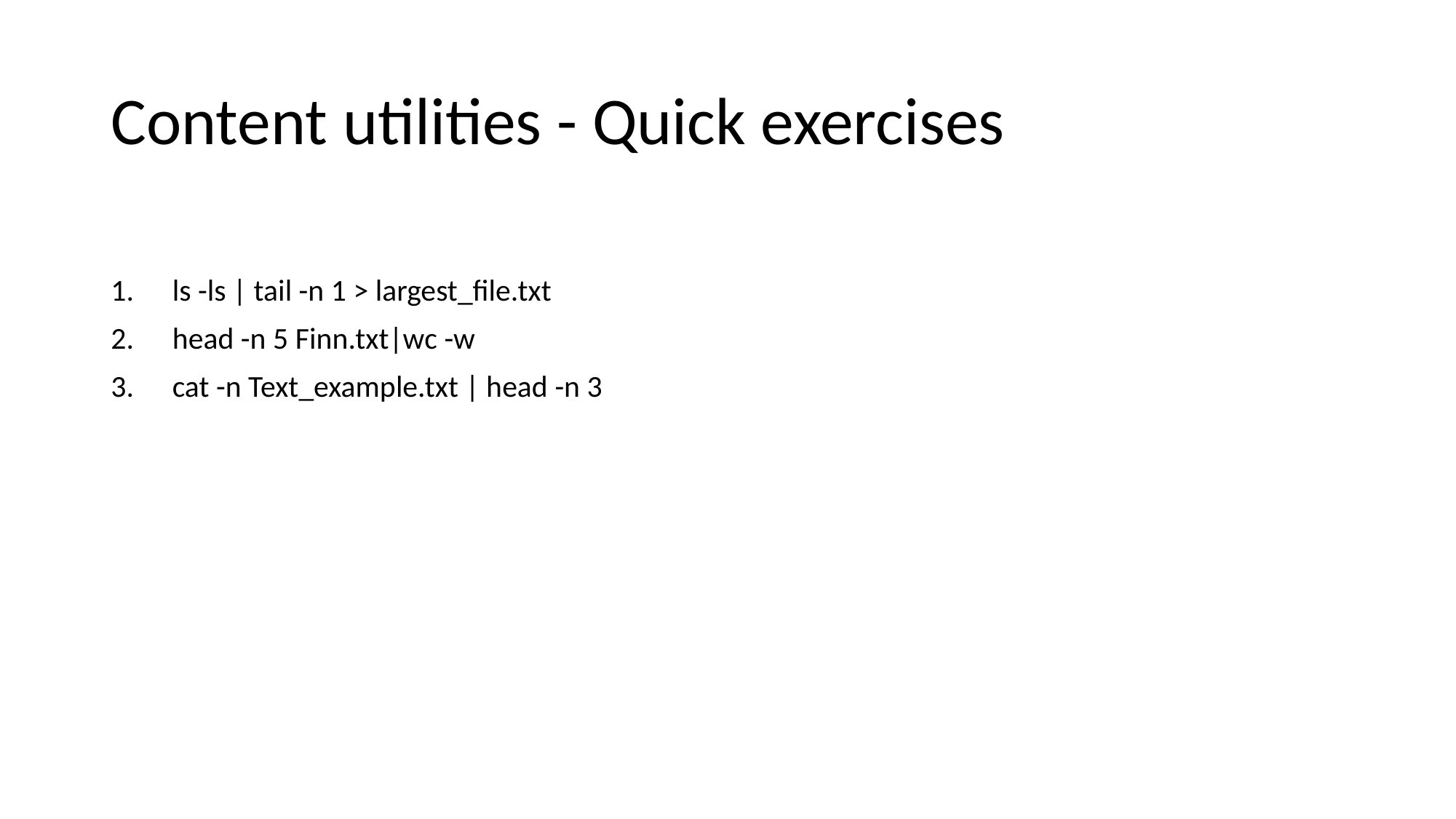

# Content utilities - Quick exercises

ls -ls | tail -n 1 > largest_file.txt
head -n 5 Finn.txt|wc -w
cat -n Text_example.txt | head -n 3